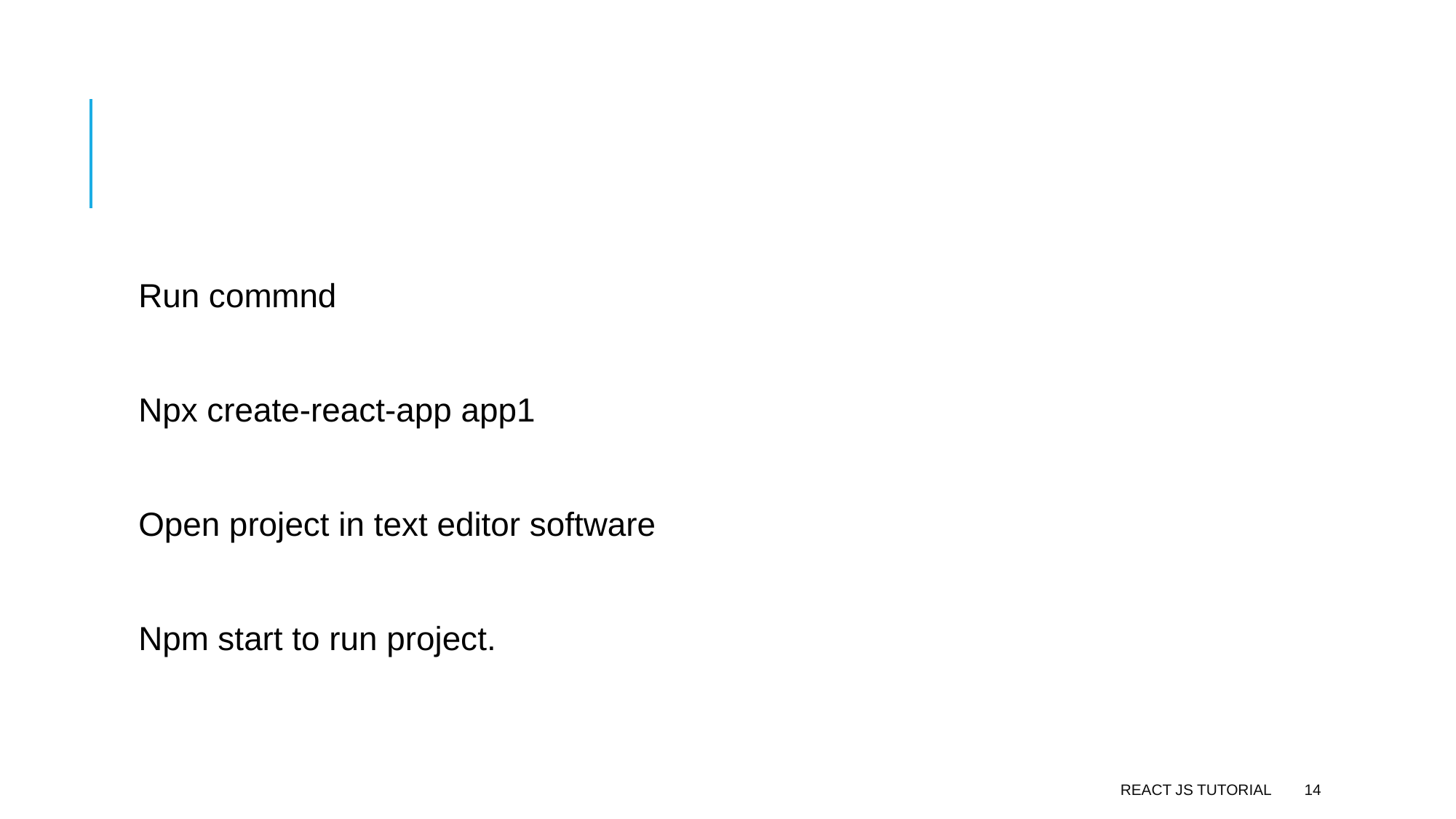

#
Run commnd

Npx create-react-app app1

Open project in text editor software

Npm start to run project.
React JS Tutorial
14